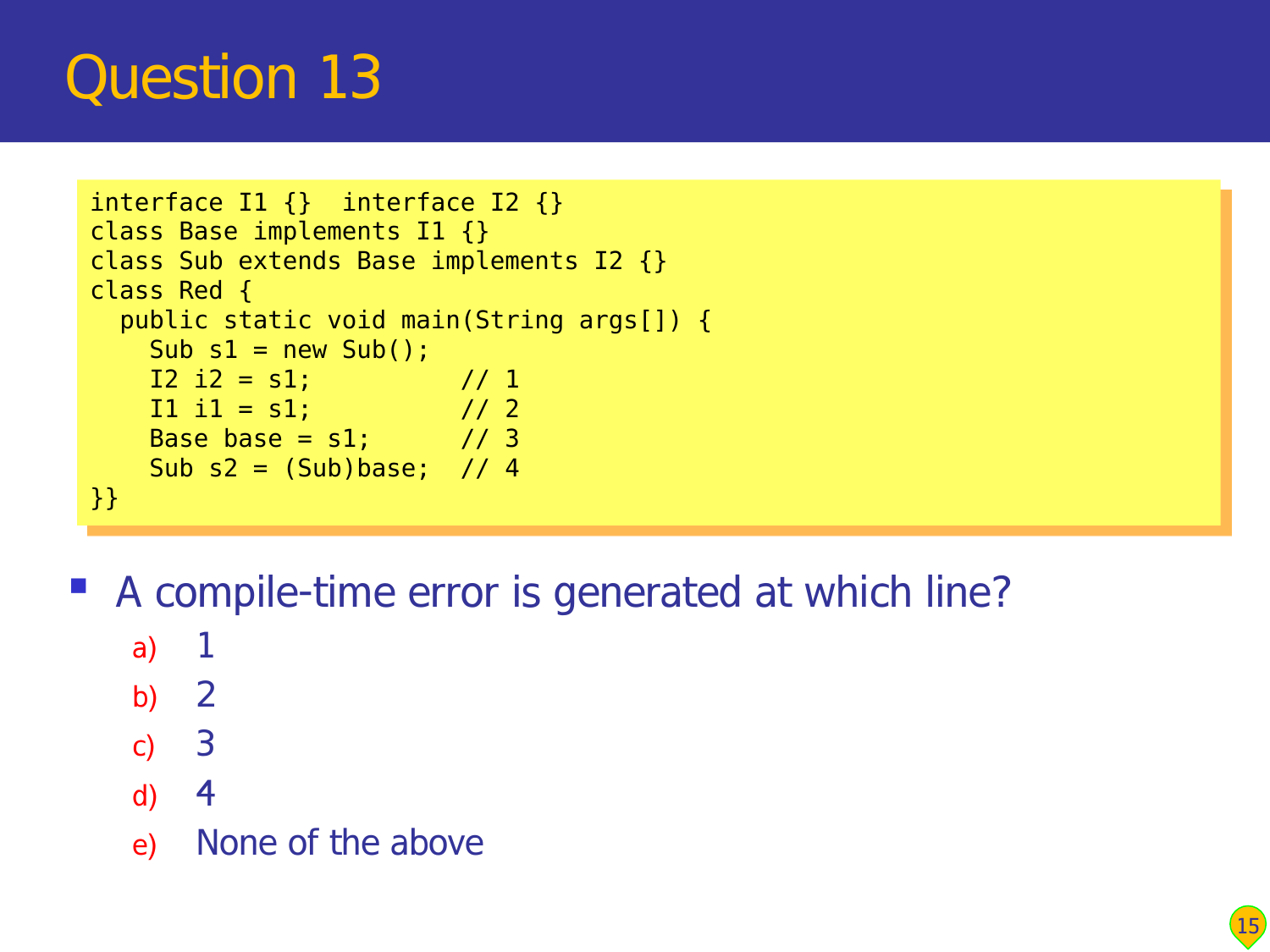

# Question 13
interface I1 {}  interface I2 {}
class Base implements I1 {}
class Sub extends Base implements I2 {}
class Red {
  public static void main(String args[]) {
    Sub s1 = new Sub();
    I2 i2 = s1;          // 1
    I1 i1 = s1;          // 2
    Base base = s1;      // 3
    Sub s2 = (Sub)base;  // 4
}}
A compile-time error is generated at which line?
1
2
3
4
None of the above
15